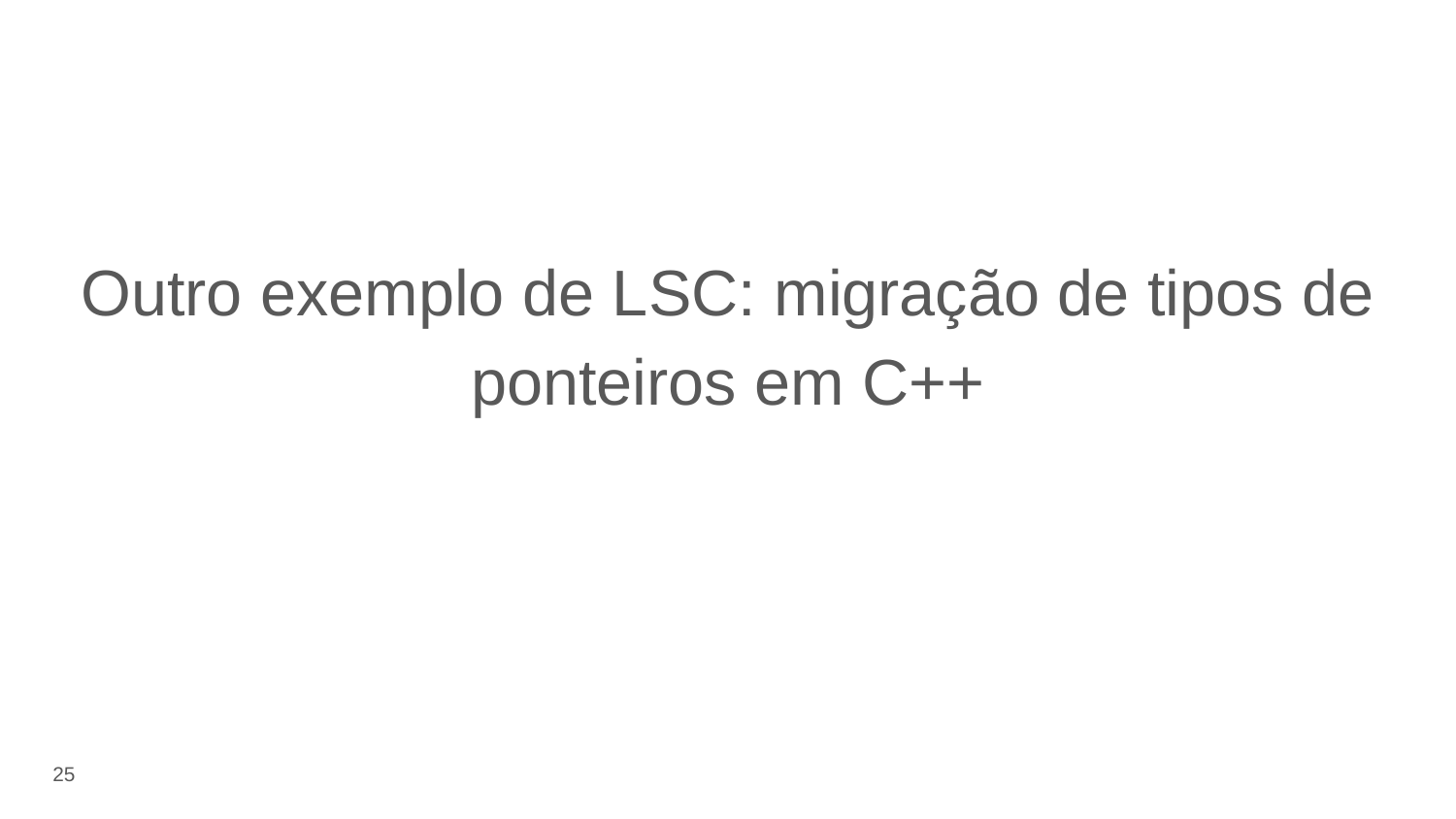

# Outro exemplo de LSC: migração de tipos de ponteiros em C++

25